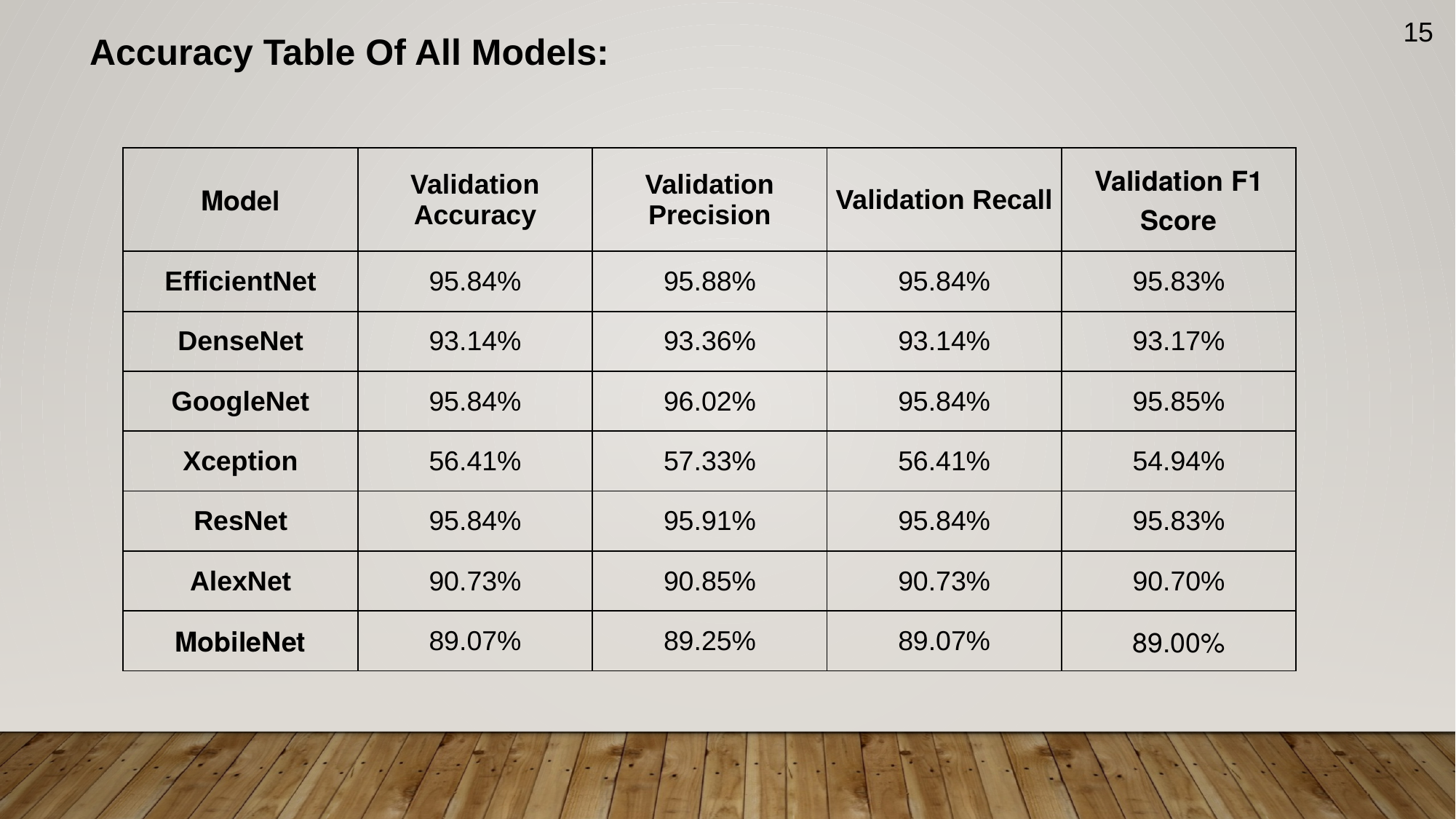

15
Accuracy Table Of All Models:
| Model | Validation Accuracy | Validation Precision | Validation Recall | Validation F1 Score |
| --- | --- | --- | --- | --- |
| EfficientNet | 95.84% | 95.88% | 95.84% | 95.83% |
| DenseNet | 93.14% | 93.36% | 93.14% | 93.17% |
| GoogleNet | 95.84% | 96.02% | 95.84% | 95.85% |
| Xception | 56.41% | 57.33% | 56.41% | 54.94% |
| ResNet | 95.84% | 95.91% | 95.84% | 95.83% |
| AlexNet | 90.73% | 90.85% | 90.73% | 90.70% |
| MobileNet | 89.07% | 89.25% | 89.07% | 89.00% |